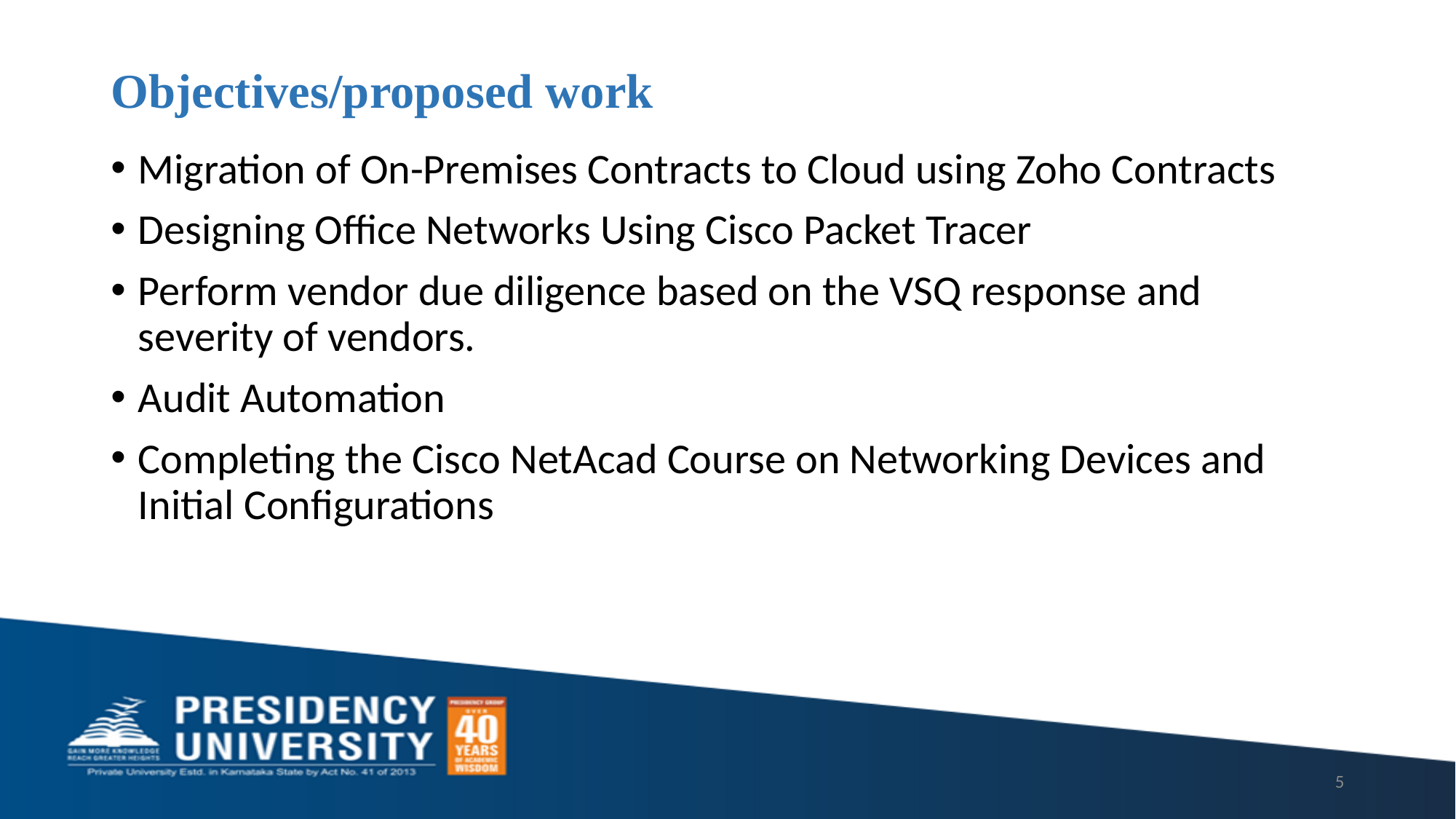

# Objectives/proposed work
Migration of On-Premises Contracts to Cloud using Zoho Contracts
Designing Office Networks Using Cisco Packet Tracer
Perform vendor due diligence based on the VSQ response and severity of vendors.
Audit Automation
Completing the Cisco NetAcad Course on Networking Devices and Initial Configurations
5